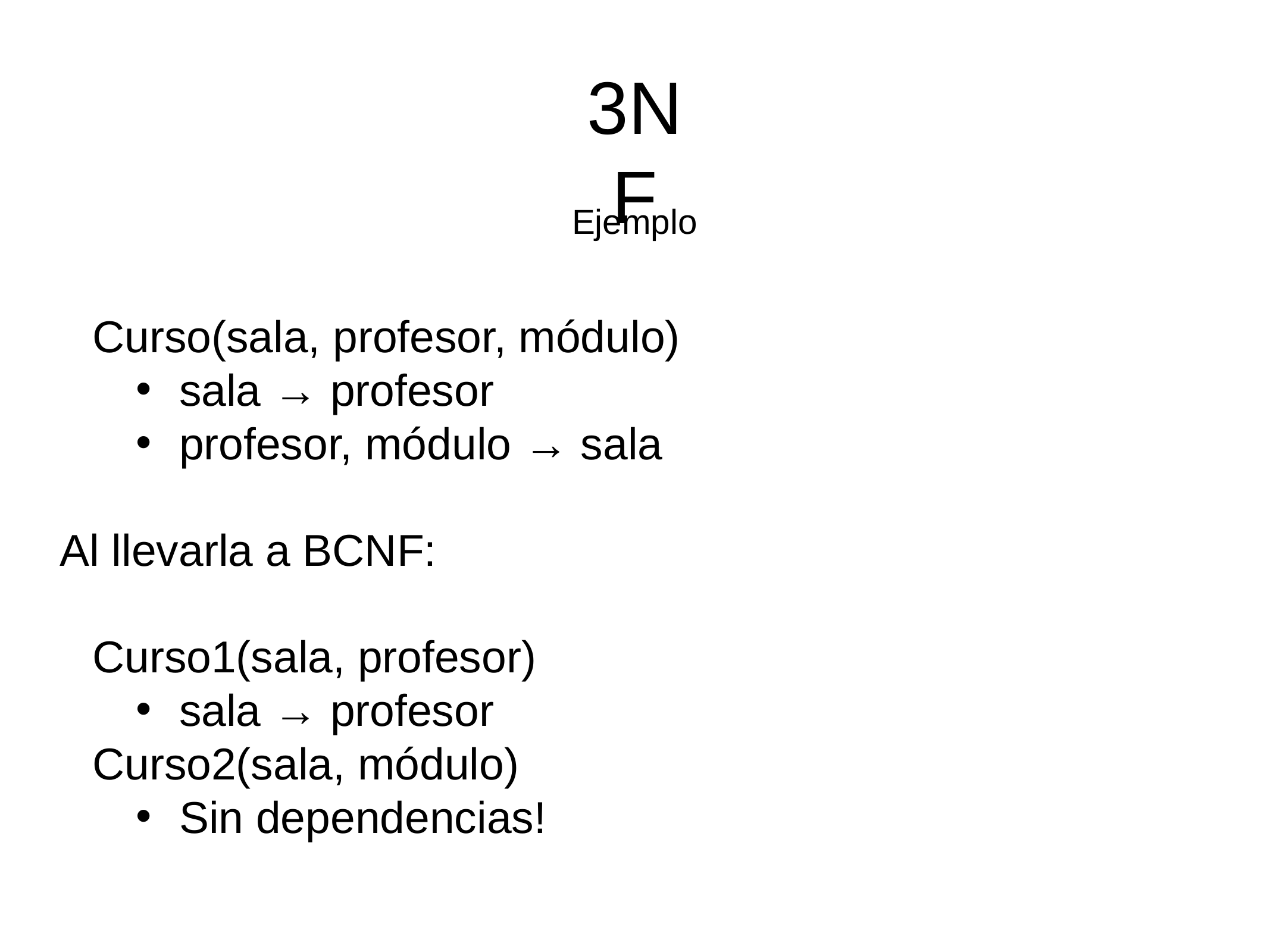

3NF
Ejemplo
Curso(sala, profesor, módulo)
sala → profesor
profesor, módulo → sala
Al llevarla a BCNF:
Curso1(sala, profesor)
sala → profesor
Curso2(sala, módulo)
Sin dependencias!